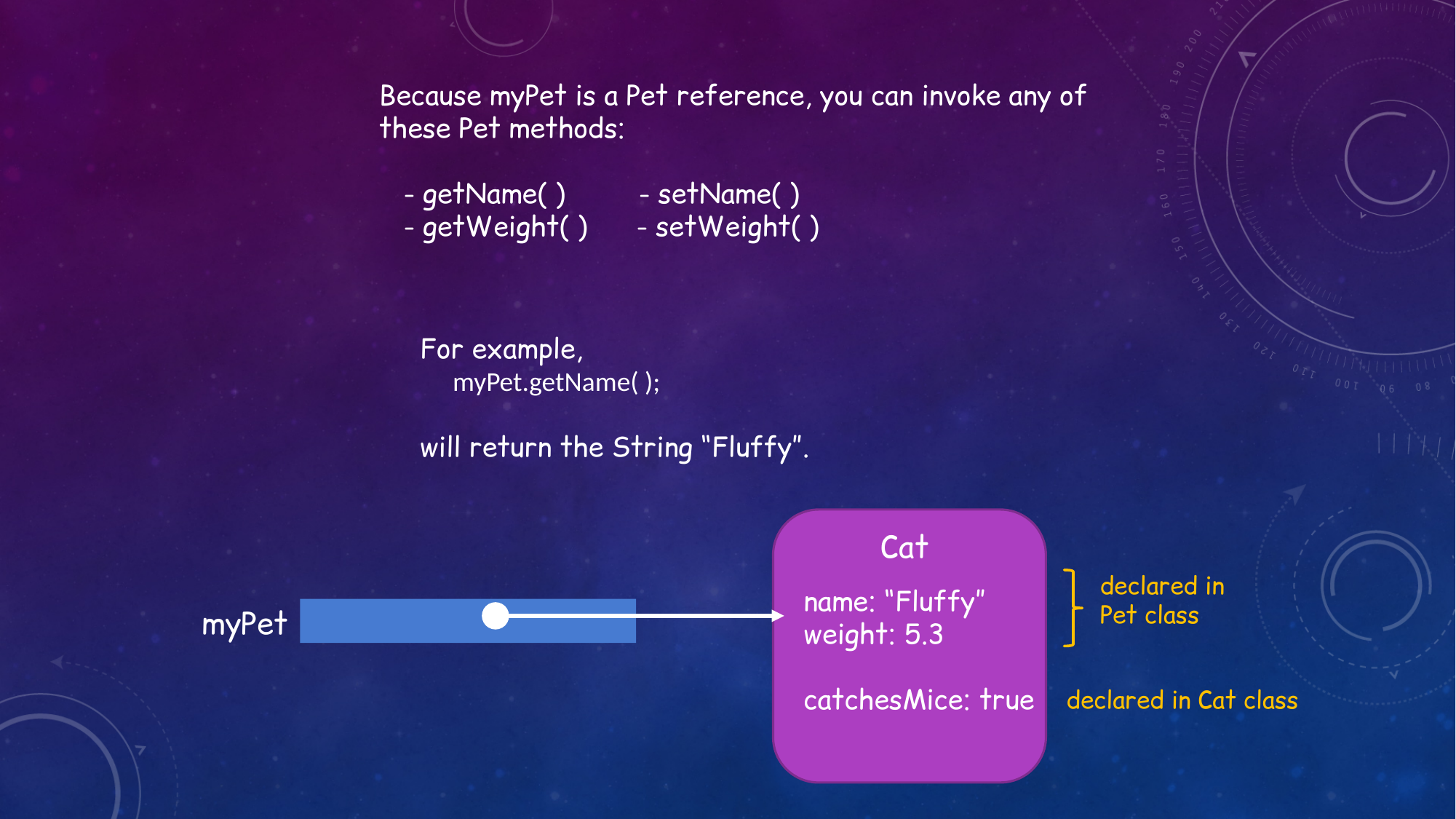

Because myPet is a Pet reference, you can invoke any of
these Pet methods:

   - getName( )         - setName( )
   - getWeight( )      - setWeight( )
For example,
    myPet.getName( );

will return the String “Fluffy”.

Cat
declared in
Pet class

name: “Fluffy”
weight: 5.3

catchesMice: true
myPet

declared in Cat class